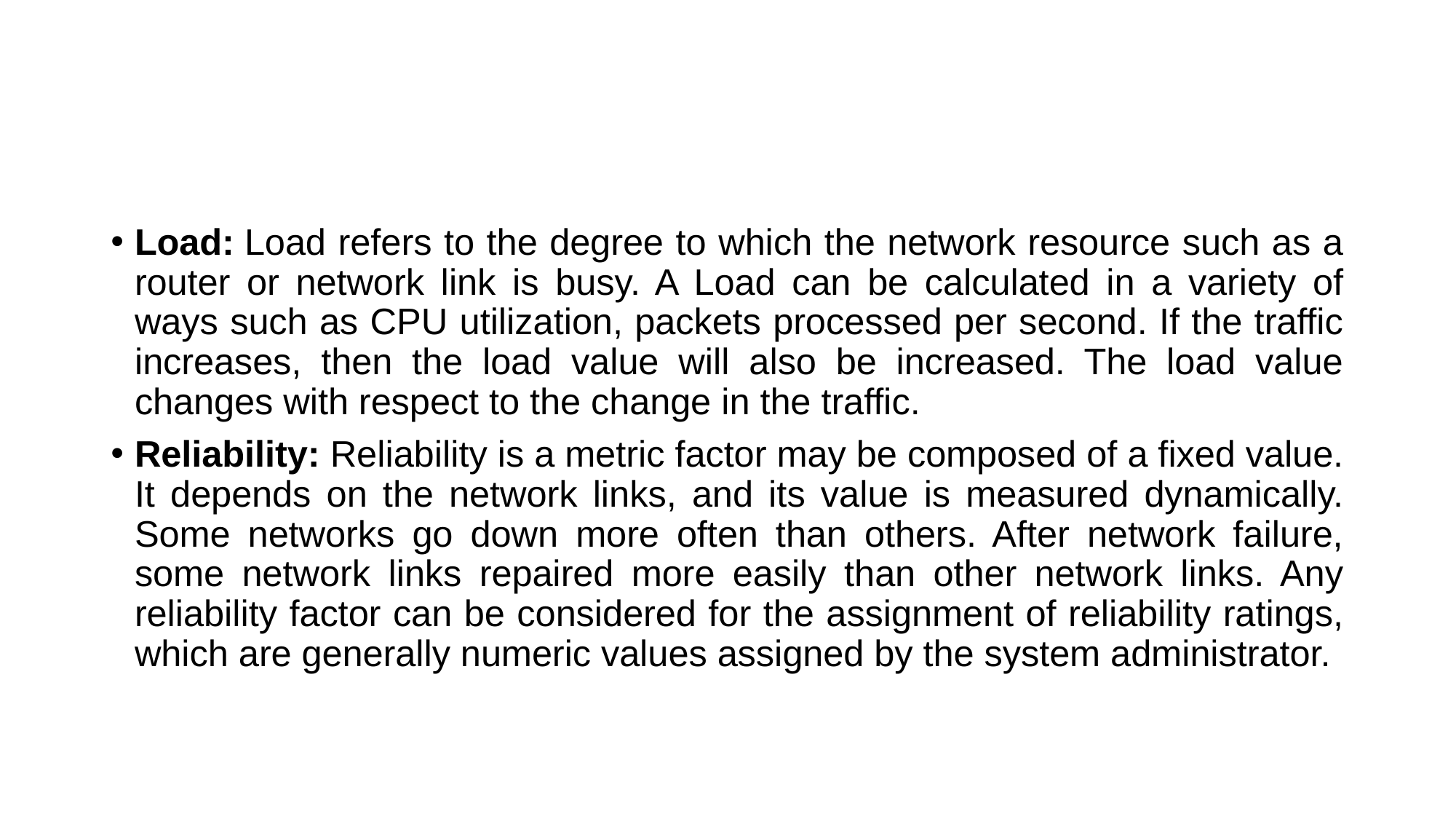

#
Load: Load refers to the degree to which the network resource such as a router or network link is busy. A Load can be calculated in a variety of ways such as CPU utilization, packets processed per second. If the traffic increases, then the load value will also be increased. The load value changes with respect to the change in the traffic.
Reliability: Reliability is a metric factor may be composed of a fixed value. It depends on the network links, and its value is measured dynamically. Some networks go down more often than others. After network failure, some network links repaired more easily than other network links. Any reliability factor can be considered for the assignment of reliability ratings, which are generally numeric values assigned by the system administrator.